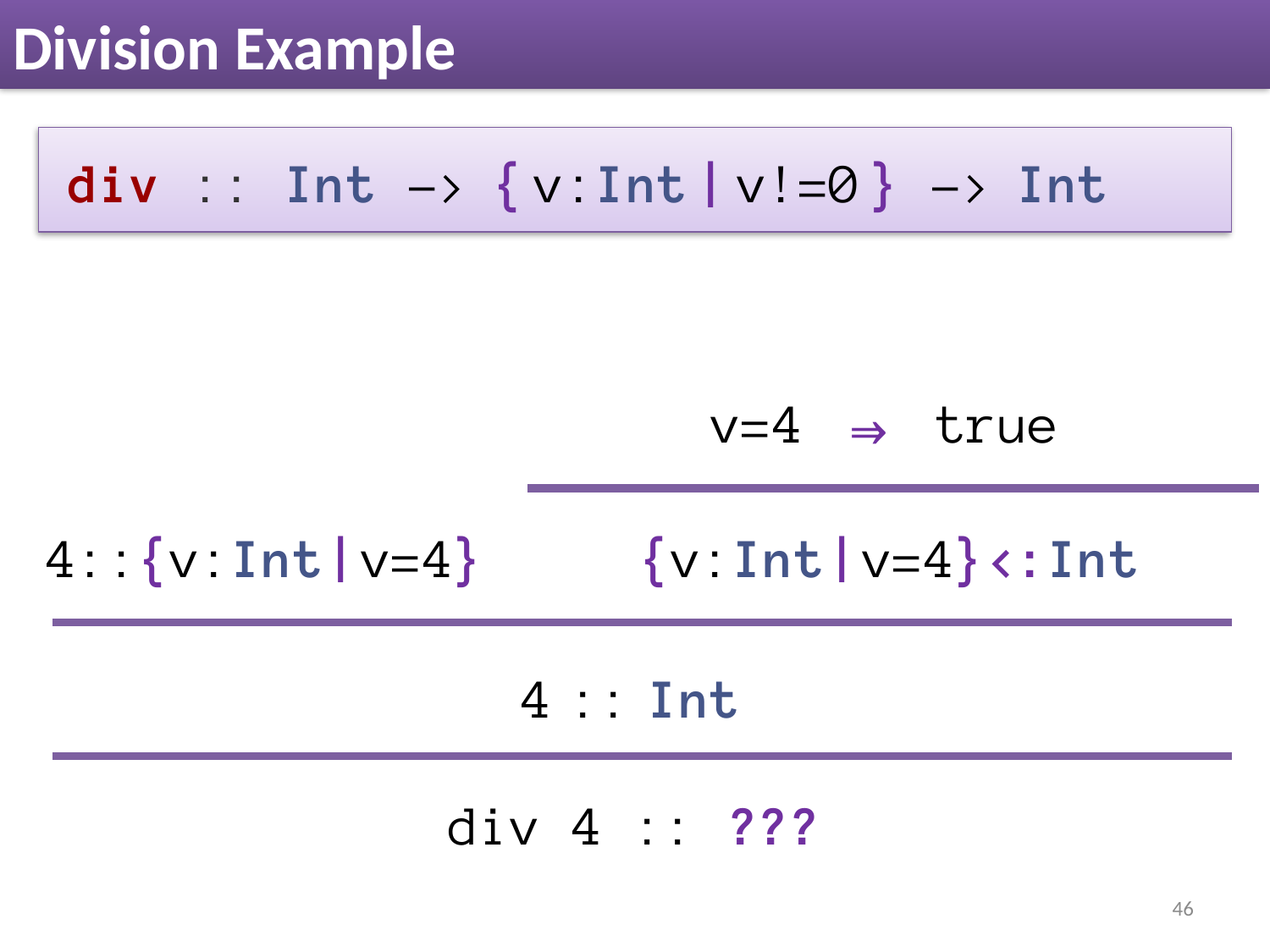

# Division Example
 div :: Int -> { v:Int | v!=0 } -> Int
v=4 ⇒  true
4::{v:Int | v=4}
{v:Int | v=4}<:Int
4 :: Int
div 4 :: ???
46